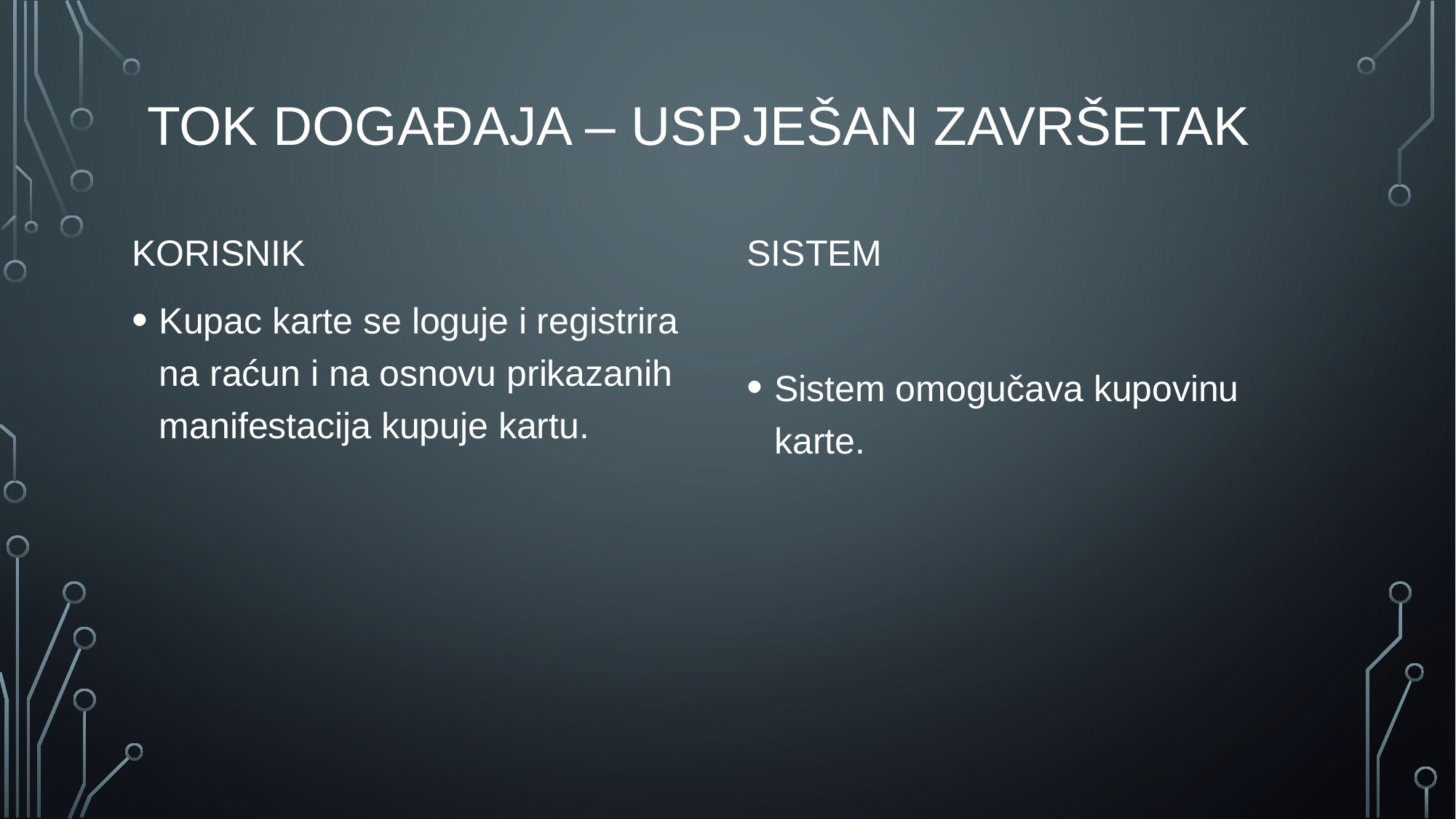

# Tok događaja – uspješan završetak
KORISNIK
Kupac karte se loguje i registrira na raćun i na osnovu prikazanih manifestacija kupuje kartu.
SISTEM

Sistem omogučava kupovinu karte.